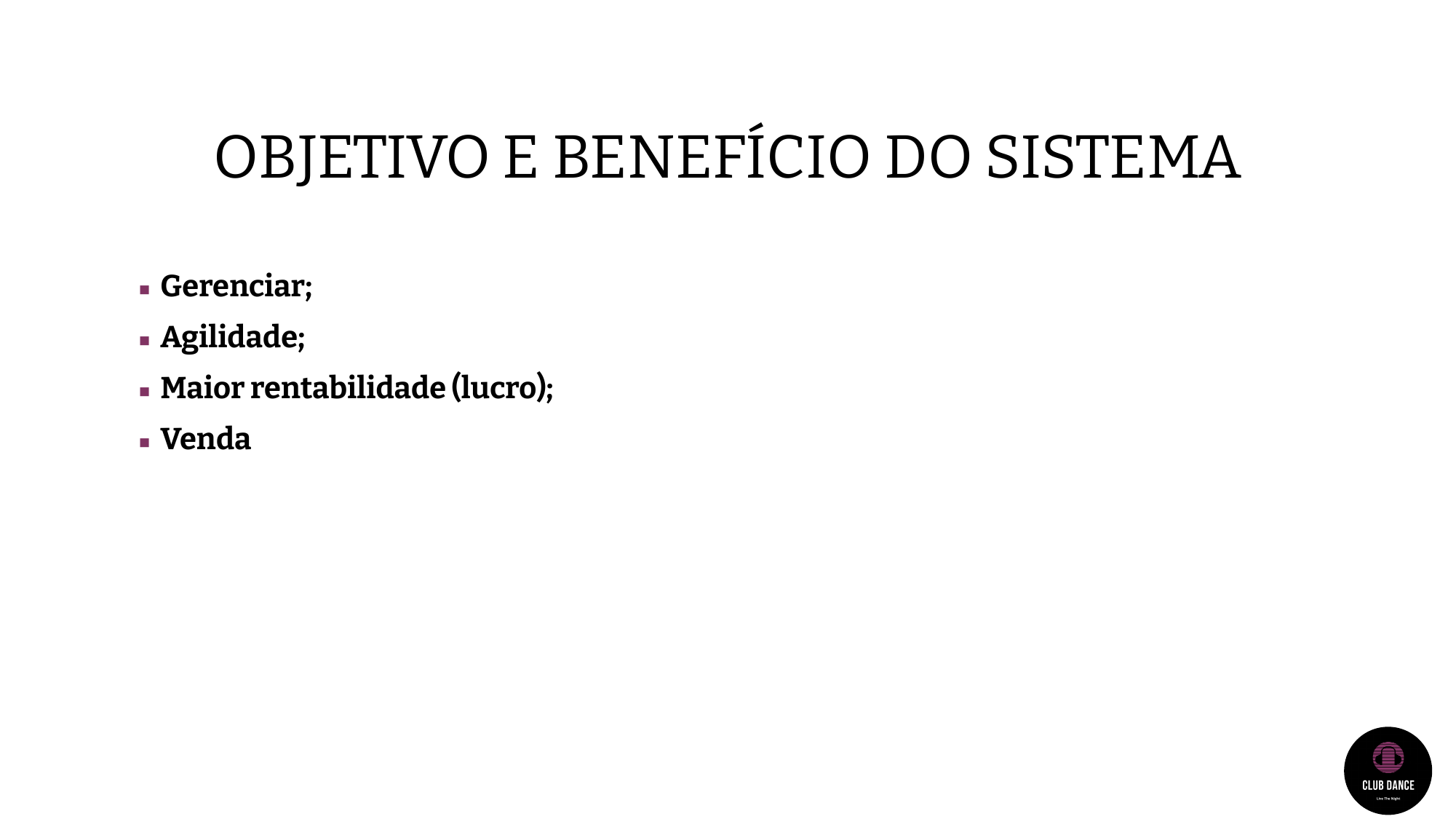

# OBJETIVO E BENEFÍCIO DO SISTEMA
Gerenciar;
Agilidade;
Maior rentabilidade (lucro);
Venda